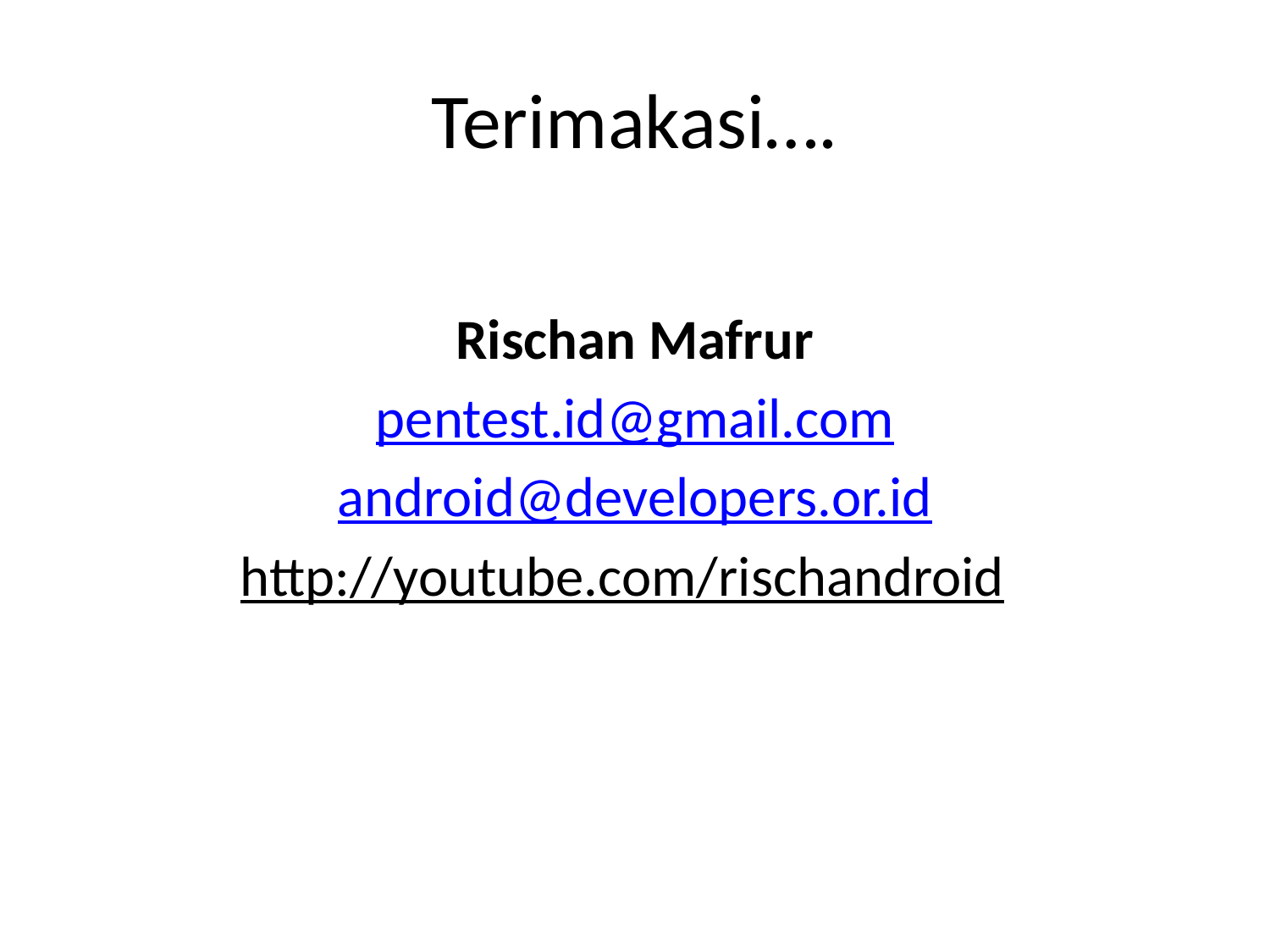

# Terimakasi….
Rischan Mafrur
pentest.id@gmail.com
android@developers.or.id
http://youtube.com/rischandroid